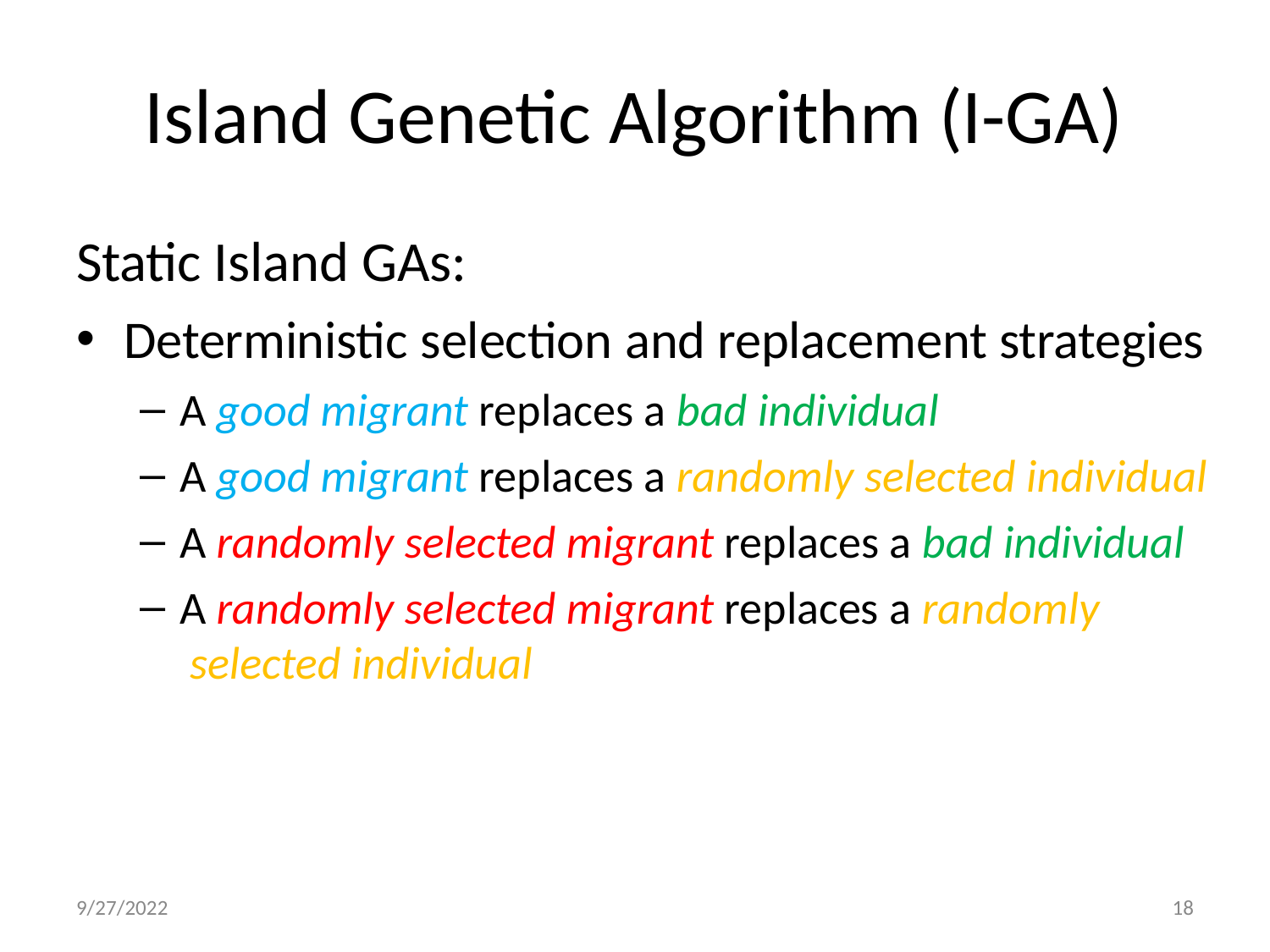

# Island Genetic Algorithm (I-GA)
Static Island GAs:
Deterministic selection and replacement strategies
A good migrant replaces a bad individual
A good migrant replaces a randomly selected individual
A randomly selected migrant replaces a bad individual
A randomly selected migrant replaces a randomly  selected individual
9/27/2022
18